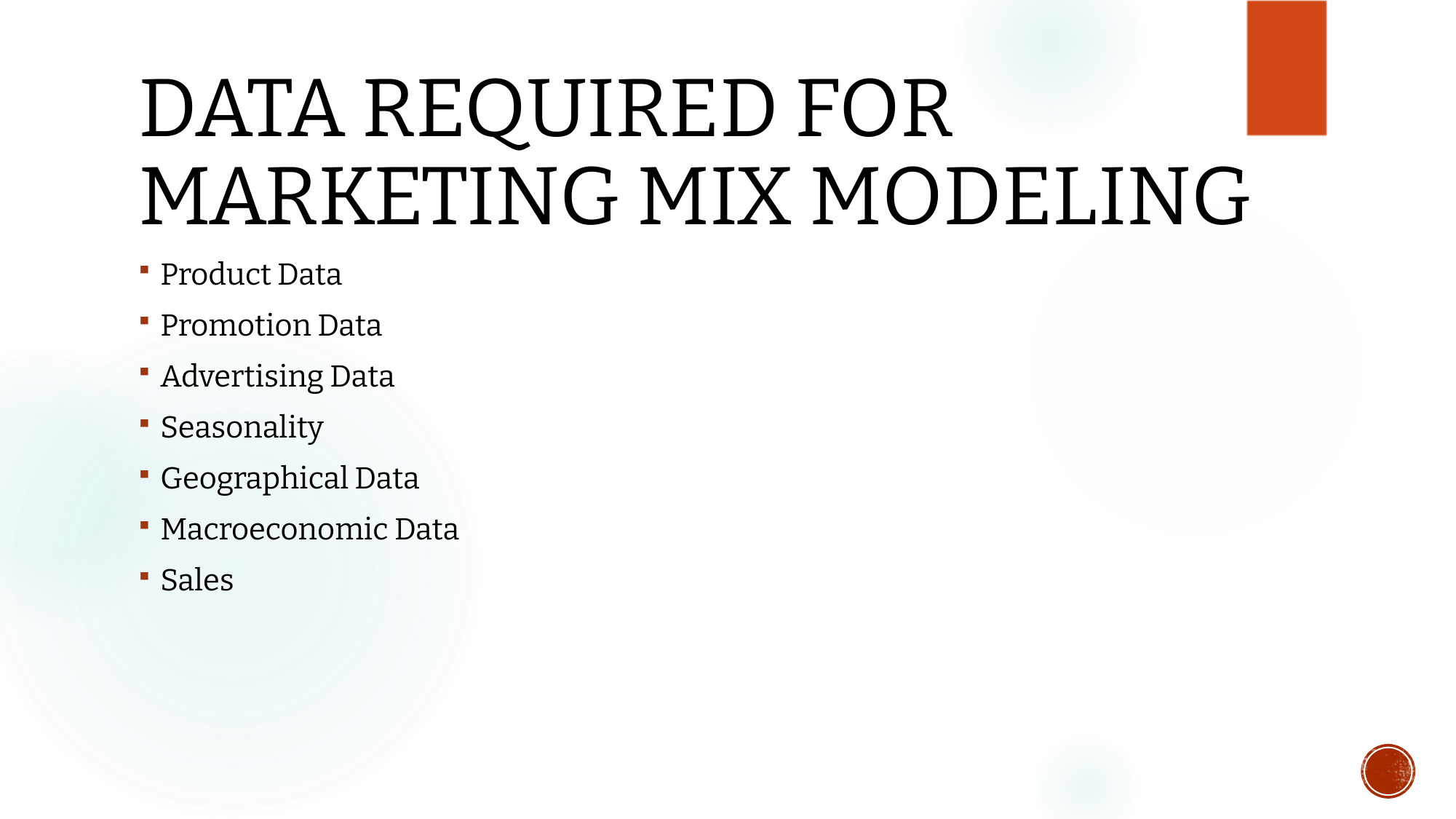

# Data Required for Marketing Mix Modeling
Product Data
Promotion Data
Advertising Data
Seasonality
Geographical Data
Macroeconomic Data
Sales